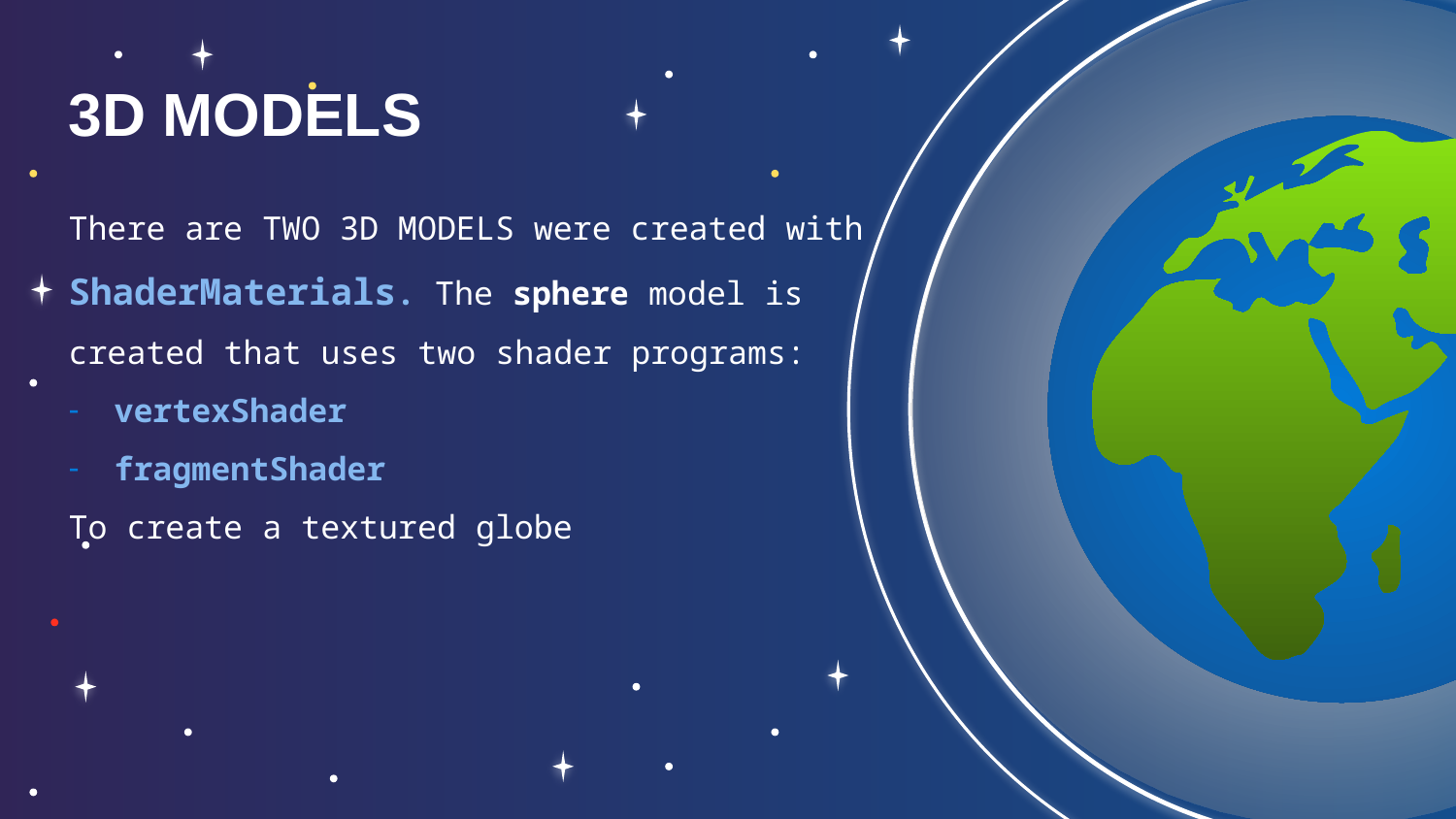

# 3D MODELS

There are TWO 3D MODELS were created with ShaderMaterials. The sphere model is created that uses two shader programs:
vertexShader
fragmentShader
To create a textured globe